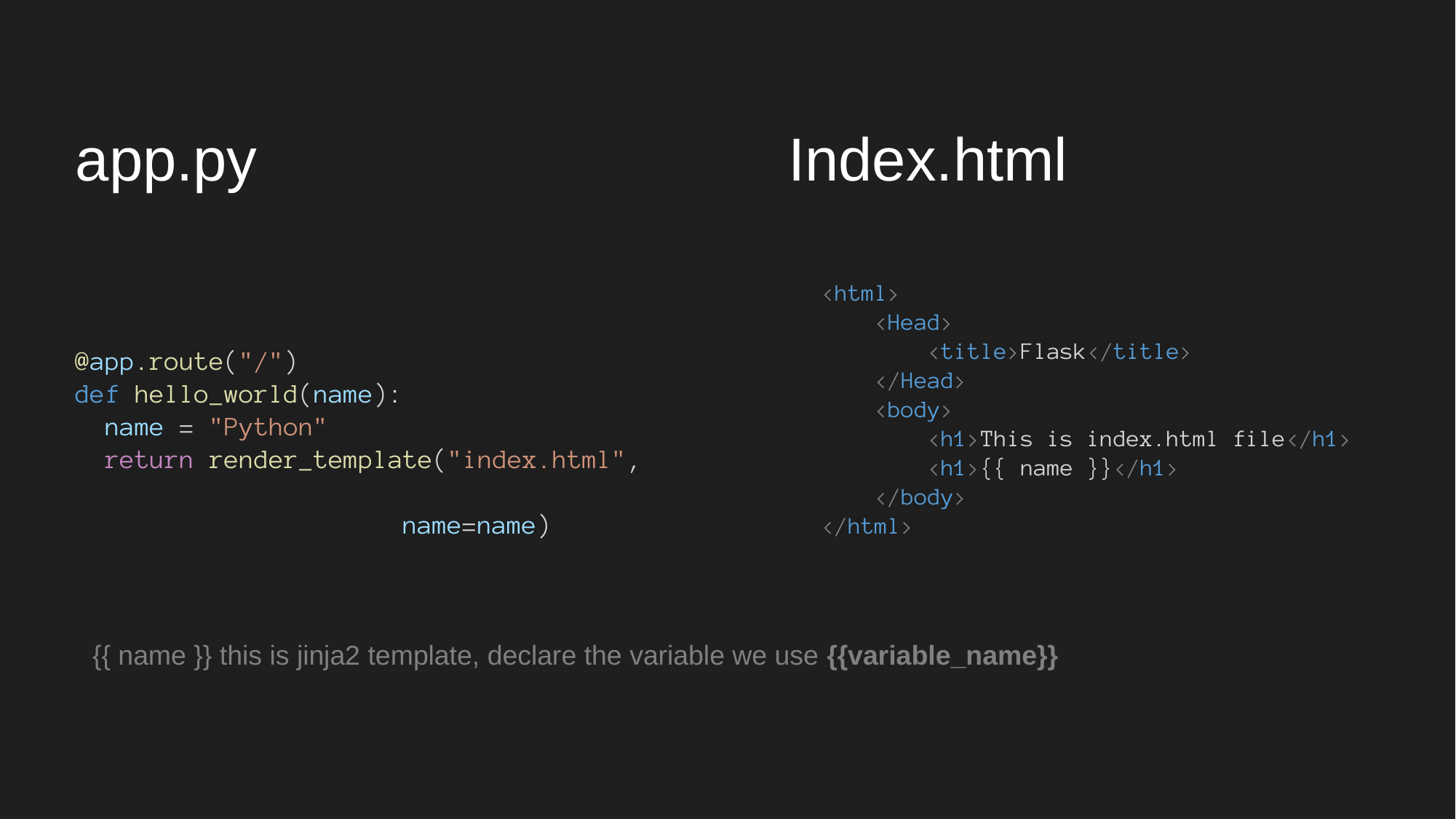

app.py
Index.html
<html>
    <Head>
        <title>Flask</title>
    </Head>
    <body>
        <h1>This is index.html file</h1>
        <h1>{{ name }}</h1>
    </body>
</html>
@app.route("/")
def hello_world(name):
  name = "Python"
  return render_template("index.html", 								name=name)
{{ name }} this is jinja2 template, declare the variable we use {{variable_name}}